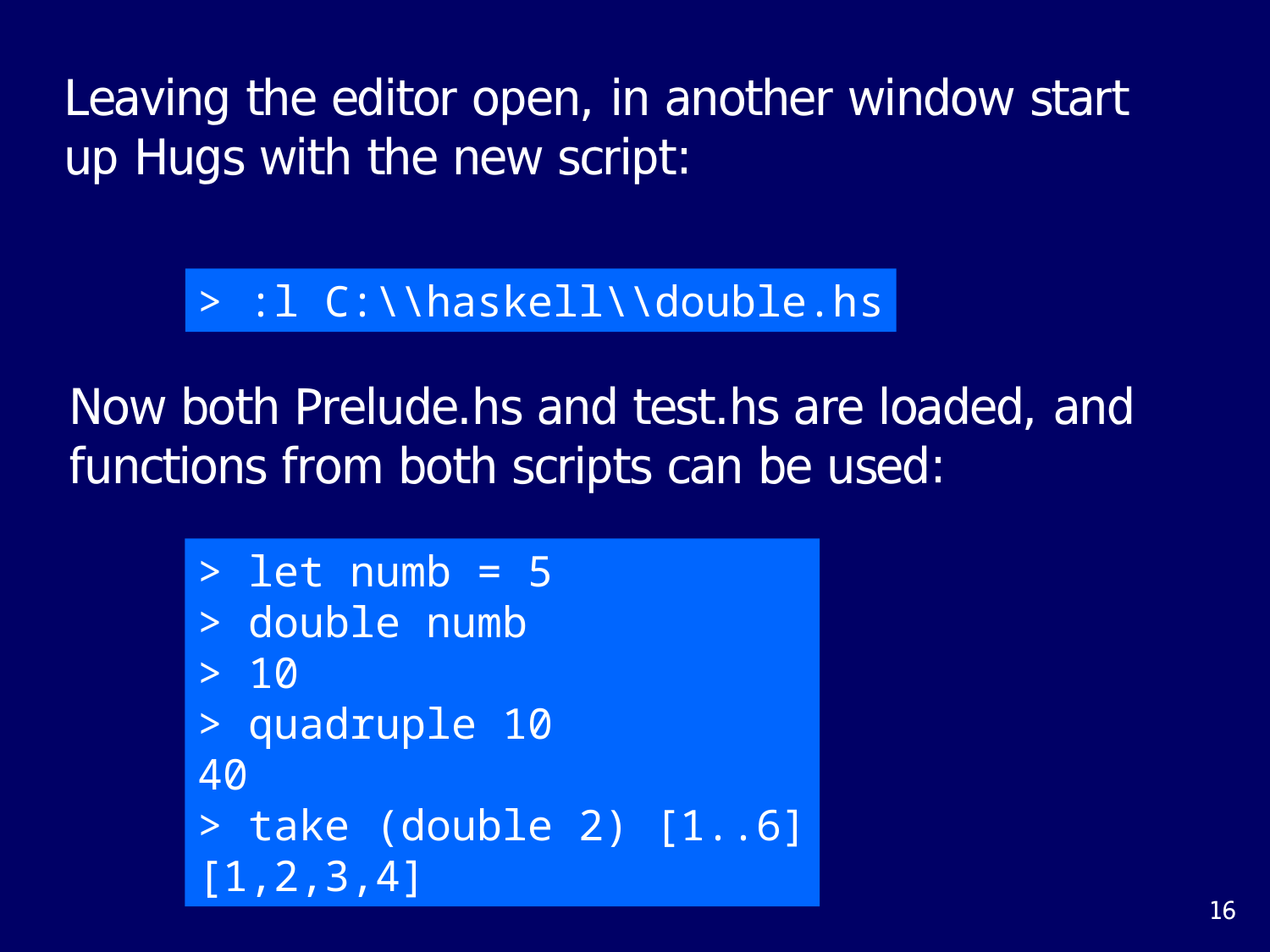

Leaving the editor open, in another window start up Hugs with the new script:
> :l C:\\haskell\\double.hs
Now both Prelude.hs and test.hs are loaded, and functions from both scripts can be used:
> let numb = 5
> double numb
> 10
> quadruple 10
40
> take (double 2) [1..6]
[1,2,3,4]
16